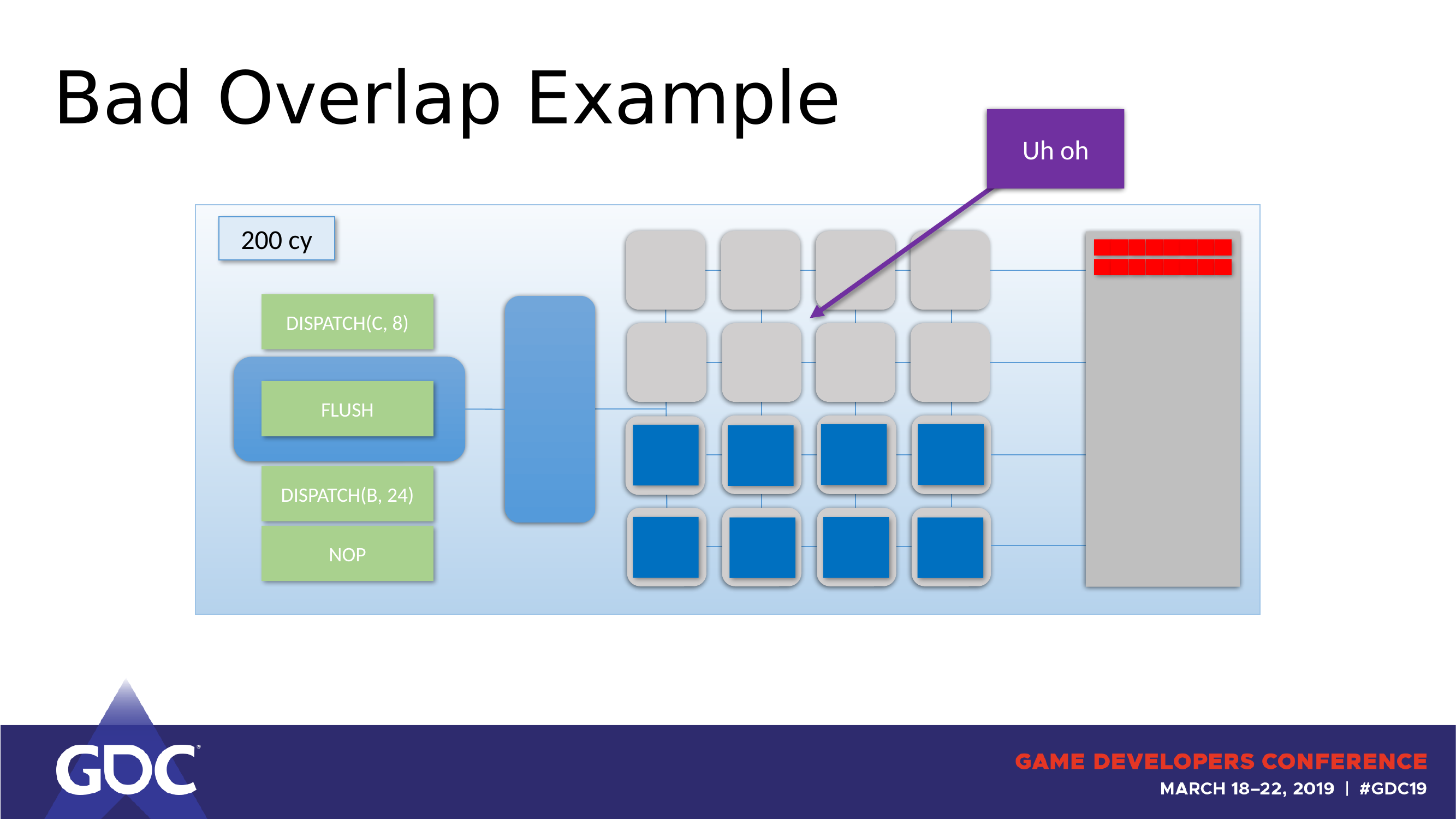

# Bad Overlap Example
Uh oh

200 cy

DISPATCH(C, 8)

FLUSH

DISPATCH(B, 24)

NOP